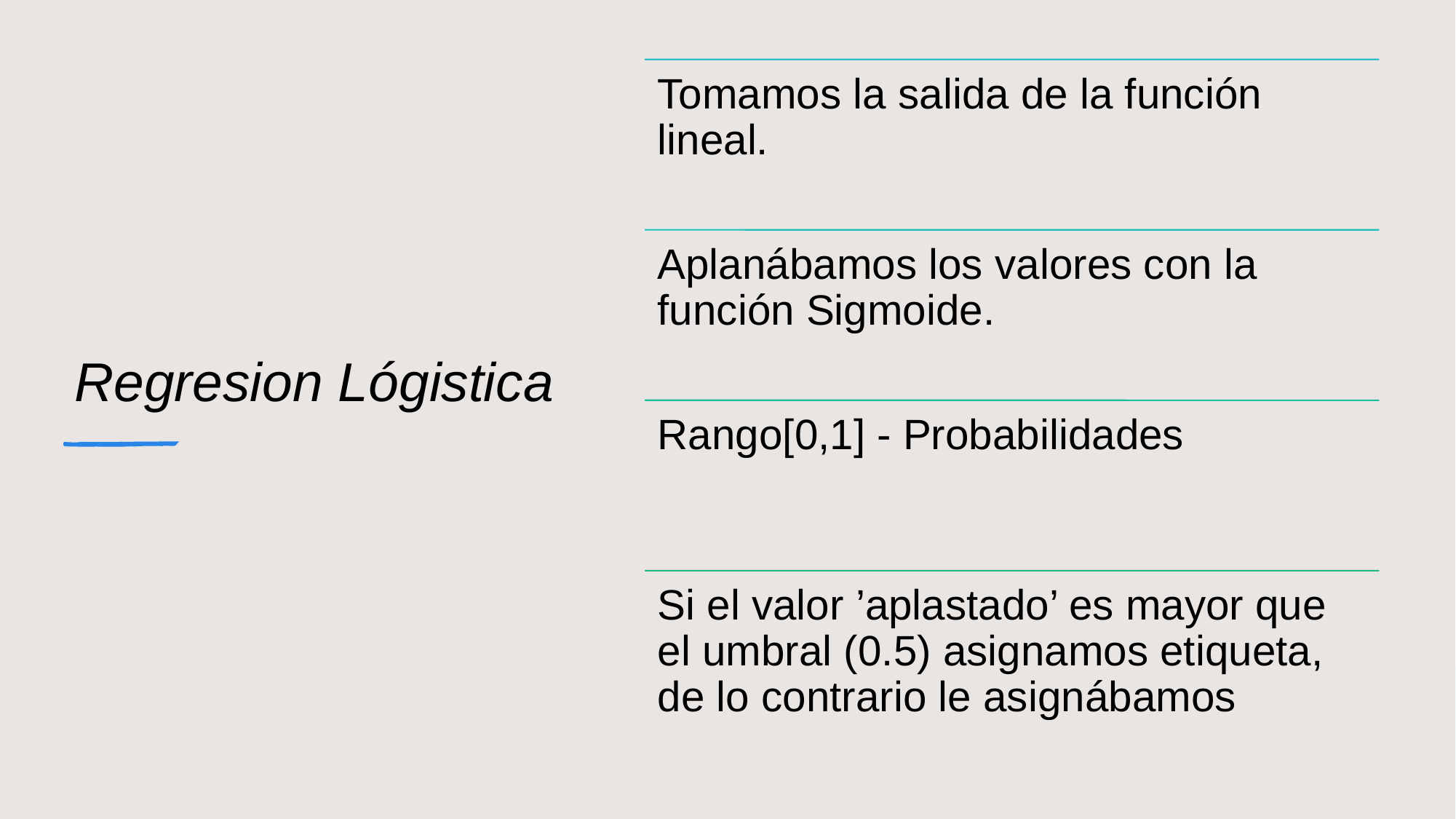

Tomamos la salida de la función lineal.
Aplanábamos los valores con la función Sigmoide.
Rango[0,1] - Probabilidades
Si el valor ’aplastado’ es mayor que el umbral (0.5) asignamos etiqueta, de lo contrario le asignábamos
# Regresion Lógistica